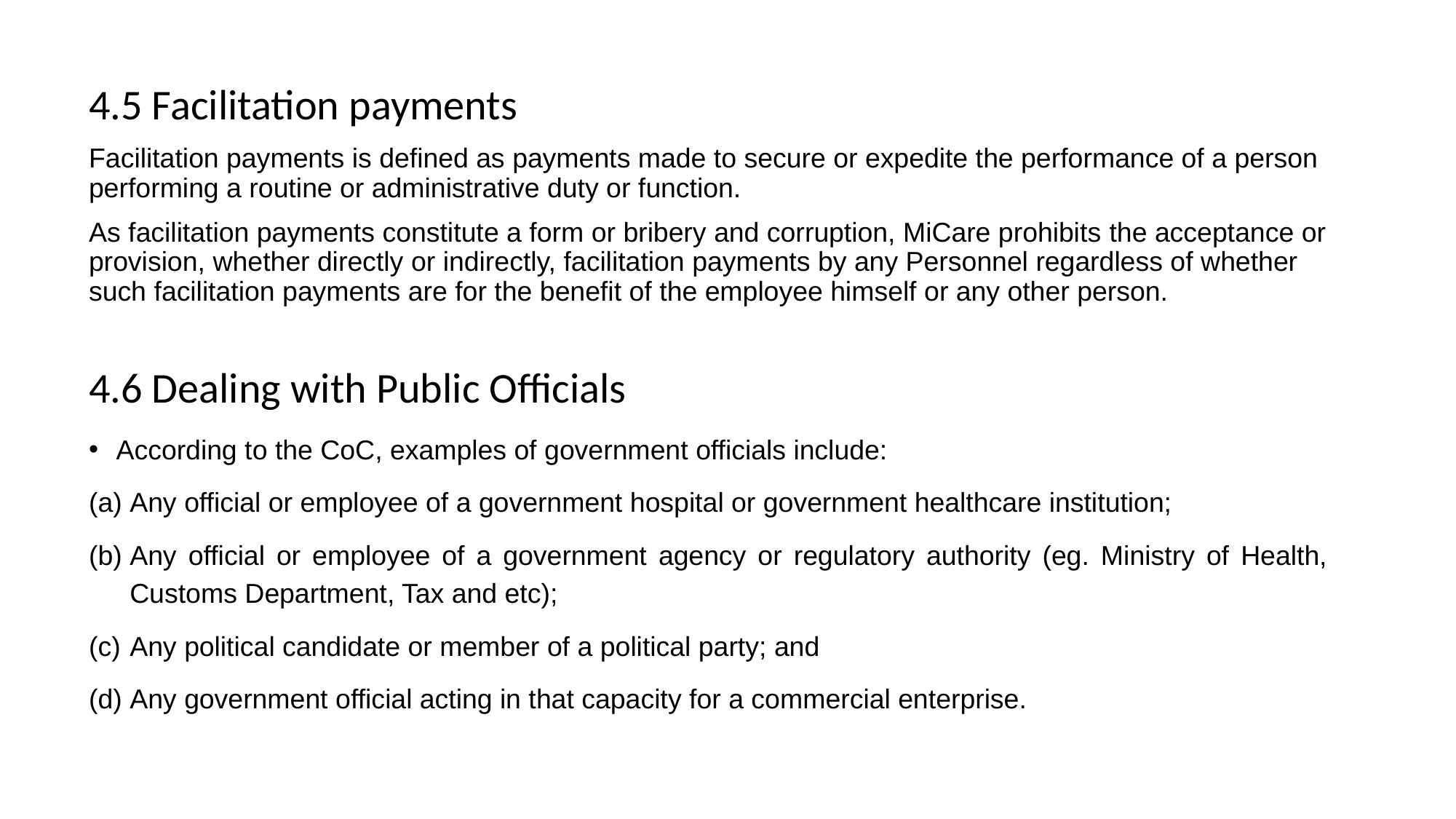

4.5 Facilitation payments
Facilitation payments is defined as payments made to secure or expedite the performance of a person performing a routine or administrative duty or function.
As facilitation payments constitute a form or bribery and corruption, MiCare prohibits the acceptance or provision, whether directly or indirectly, facilitation payments by any Personnel regardless of whether such facilitation payments are for the benefit of the employee himself or any other person.

4.6 Dealing with Public Officials
According to the CoC, examples of government officials include:
Any official or employee of a government hospital or government healthcare institution;
Any official or employee of a government agency or regulatory authority (eg. Ministry of Health, Customs Department, Tax and etc);
Any political candidate or member of a political party; and
Any government official acting in that capacity for a commercial enterprise.